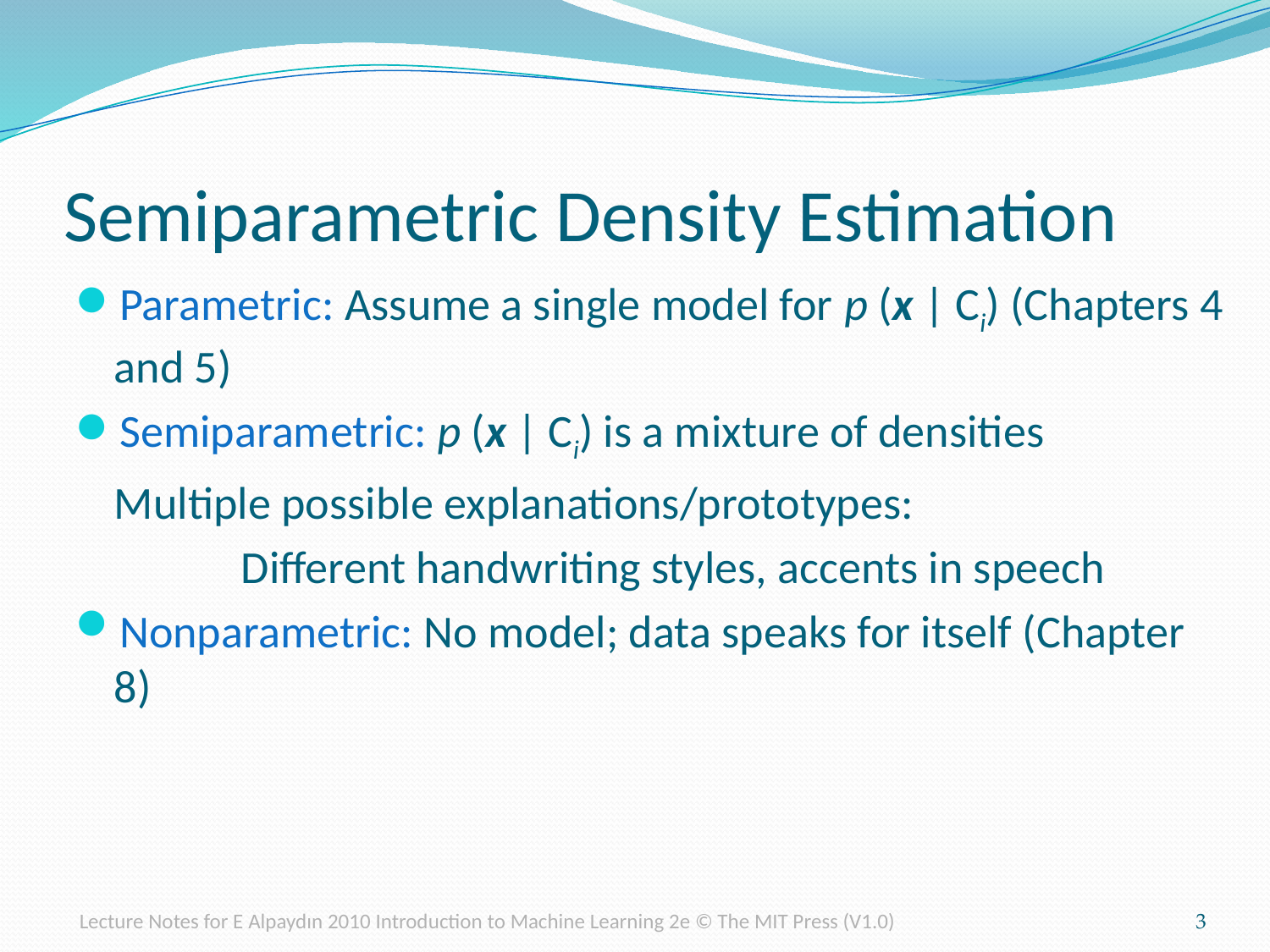

# Semiparametric Density Estimation
Parametric: Assume a single model for p (x | Ci) (Chapters 4 and 5)
Semiparametric: p (x | Ci) is a mixture of densities
	Multiple possible explanations/prototypes:
		Different handwriting styles, accents in speech
Nonparametric: No model; data speaks for itself (Chapter 8)
Lecture Notes for E Alpaydın 2010 Introduction to Machine Learning 2e © The MIT Press (V1.0)
3